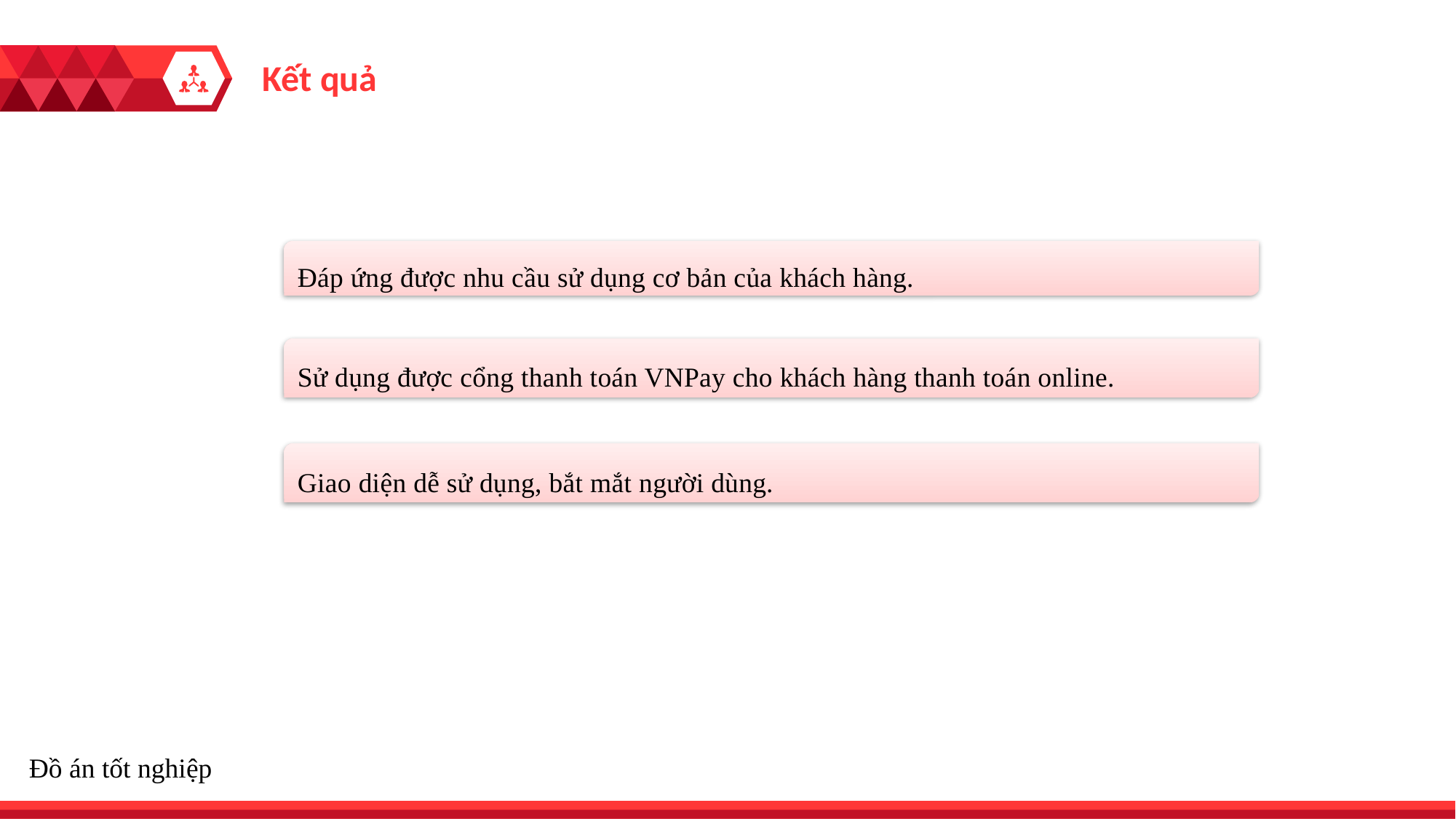

Kết quả
Đáp ứng được nhu cầu sử dụng cơ bản của khách hàng.
Sử dụng được cổng thanh toán VNPay cho khách hàng thanh toán online.
Giao diện dễ sử dụng, bắt mắt người dùng.
Đồ án tốt nghiệp